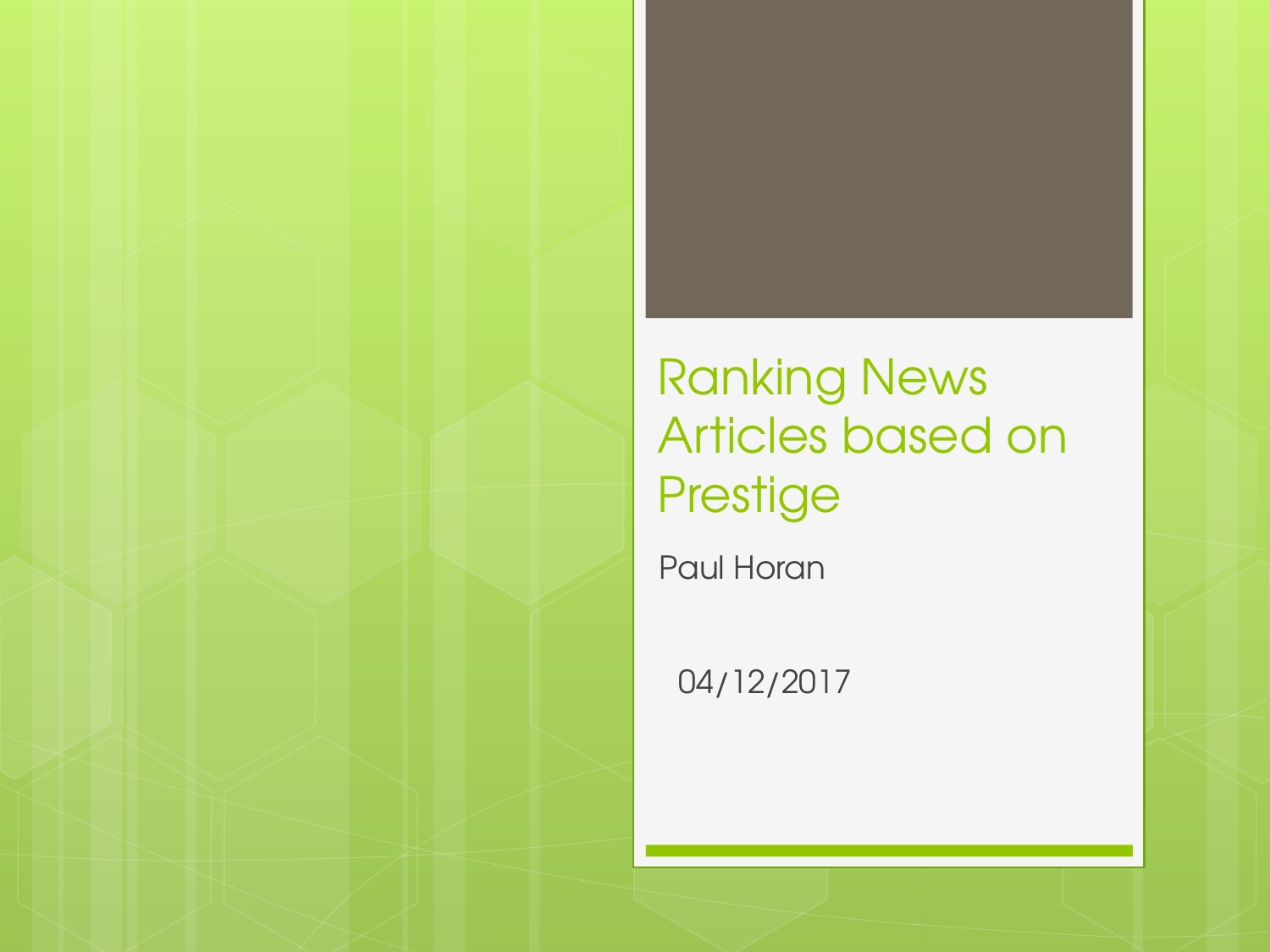

# Ranking News Articles based on Prestige
Paul Horan
04/12/2017